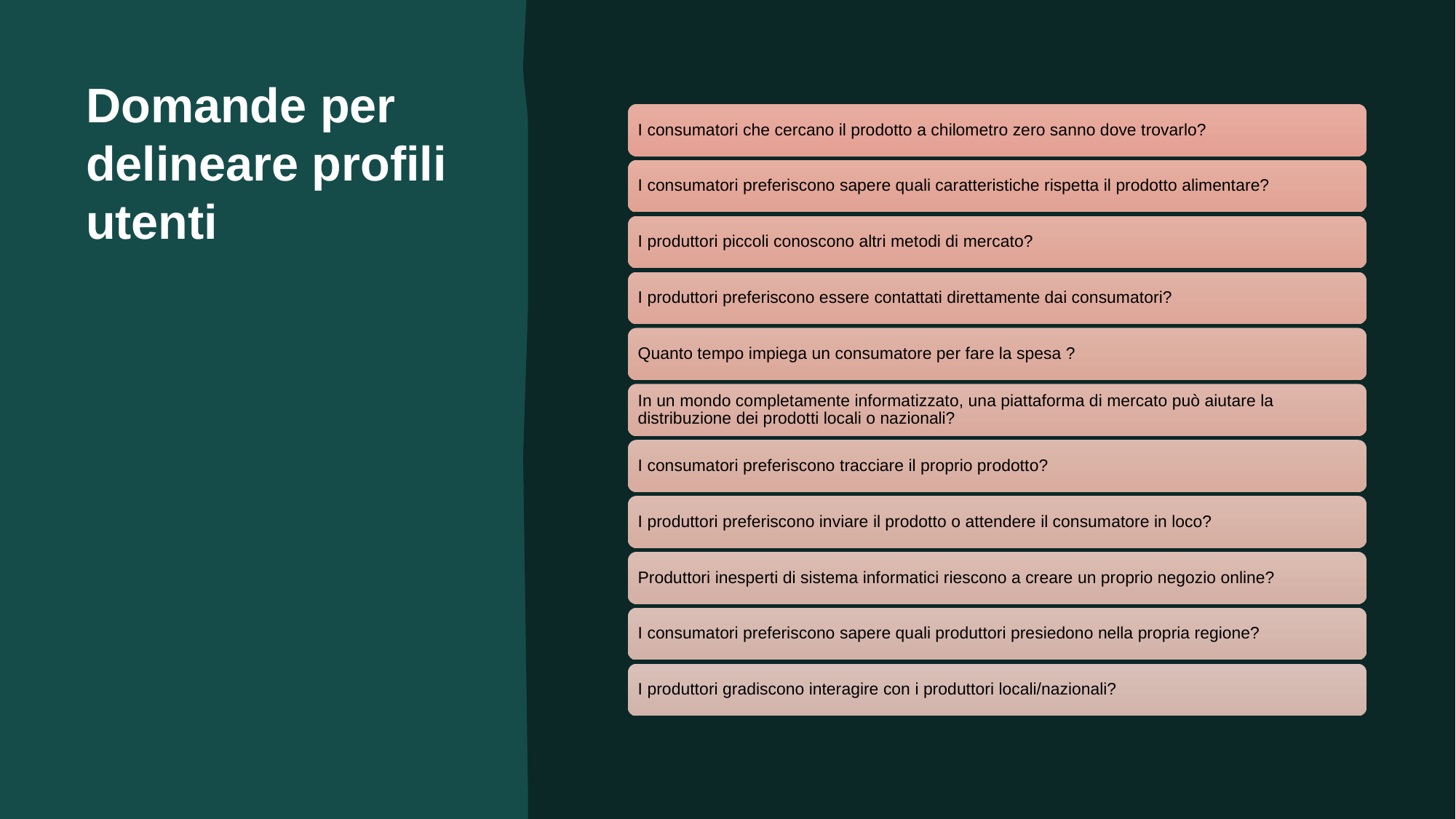

# Domande per delineare profili utenti
I consumatori che cercano il prodotto a chilometro zero sanno dove trovarlo?
I consumatori preferiscono sapere quali caratteristiche rispetta il prodotto alimentare?
I produttori piccoli conoscono altri metodi di mercato?
I produttori preferiscono essere contattati direttamente dai consumatori?
Quanto tempo impiega un consumatore per fare la spesa ?
In un mondo completamente informatizzato, una piattaforma di mercato può aiutare la distribuzione dei prodotti locali o nazionali?
I consumatori preferiscono tracciare il proprio prodotto?
I produttori preferiscono inviare il prodotto o attendere il consumatore in loco?
Produttori inesperti di sistema informatici riescono a creare un proprio negozio online?
I consumatori preferiscono sapere quali produttori presiedono nella propria regione?
I produttori gradiscono interagire con i produttori locali/nazionali?